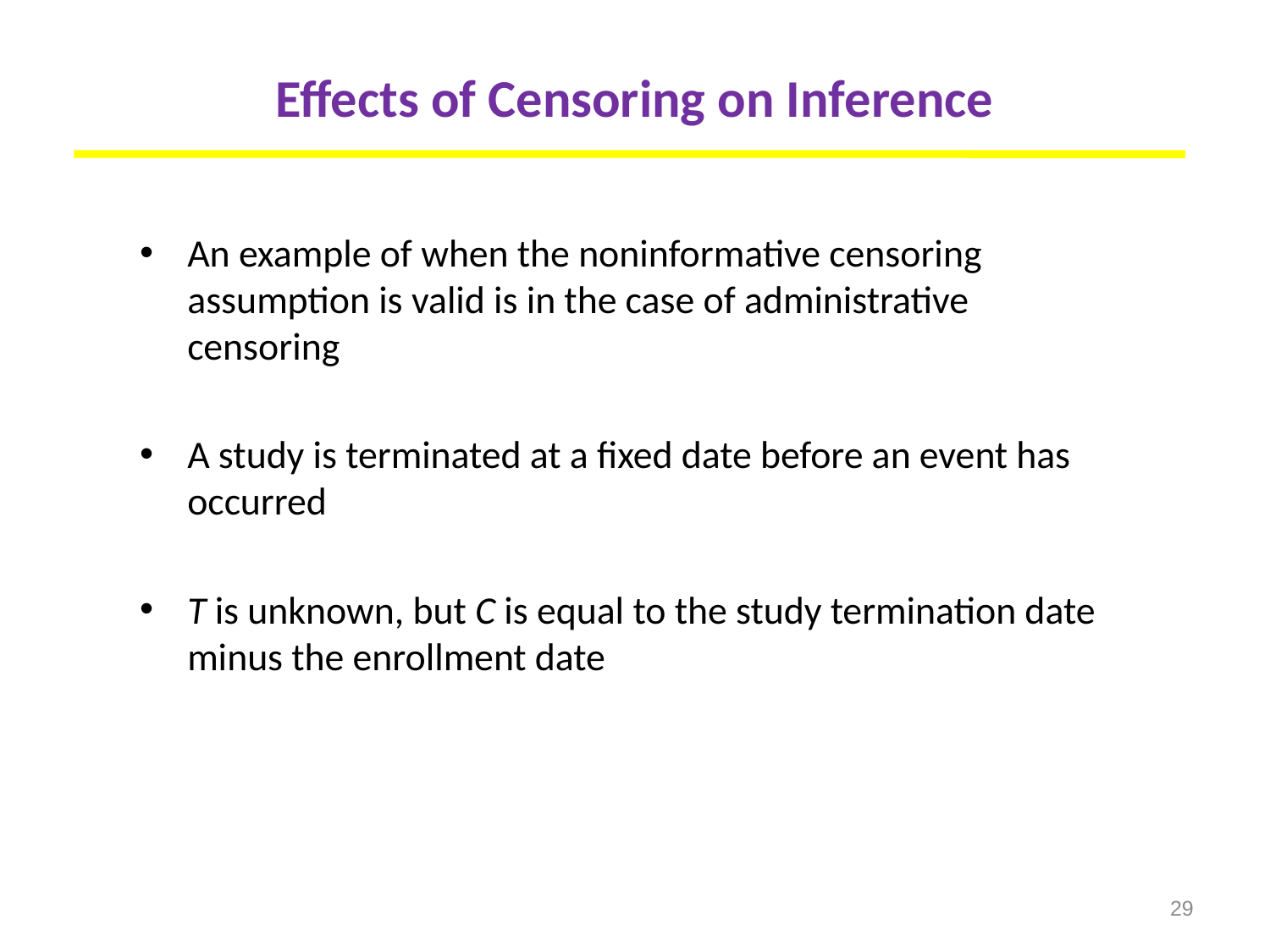

# Effects of Censoring on Inference

An example of when the noninformative censoring assumption is valid is in the case of administrative censoring

A study is terminated at a fixed date before an event has occurred

T is unknown, but C is equal to the study termination date minus the enrollment date
29